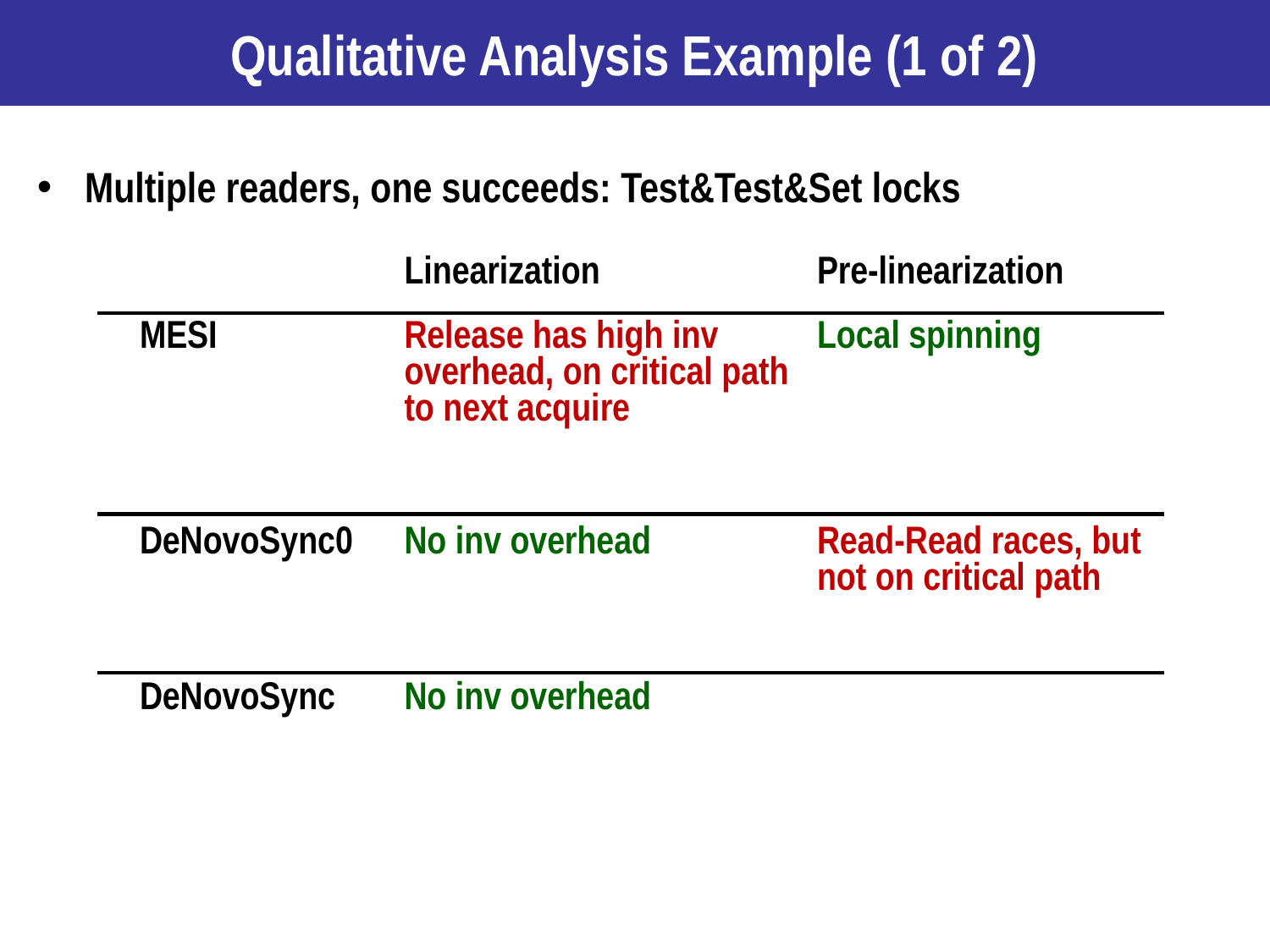

# Qualitative Analysis Example (1 of 2)
Multiple readers, one succeeds: Test&Test&Set locks

|  | Linearization | Pre-linearization |
| --- | --- | --- |
| MESI | Release has high inv overhead, on critical path to next acquire | Local spinning |
| DeNovoSync0 | No inv overhead | Read-Read races, but not on critical path |
| DeNovoSync | No inv overhead |  |